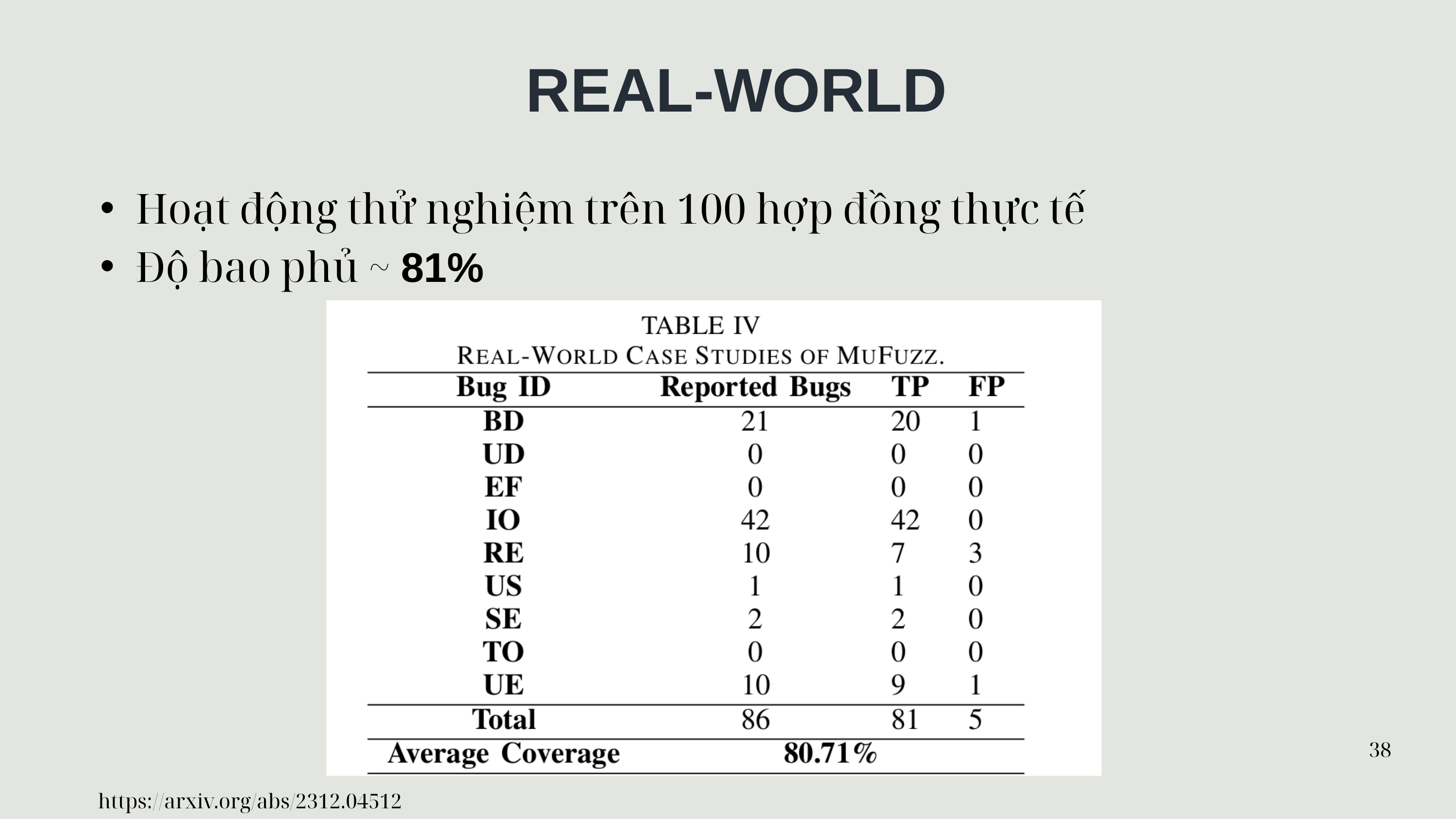

REAL-WORLD
Hoạt động thử nghiệm trên 100 hợp đồng thực tế
Độ bao phủ ~ 81%

38
https://arxiv.org/abs/2312.04512